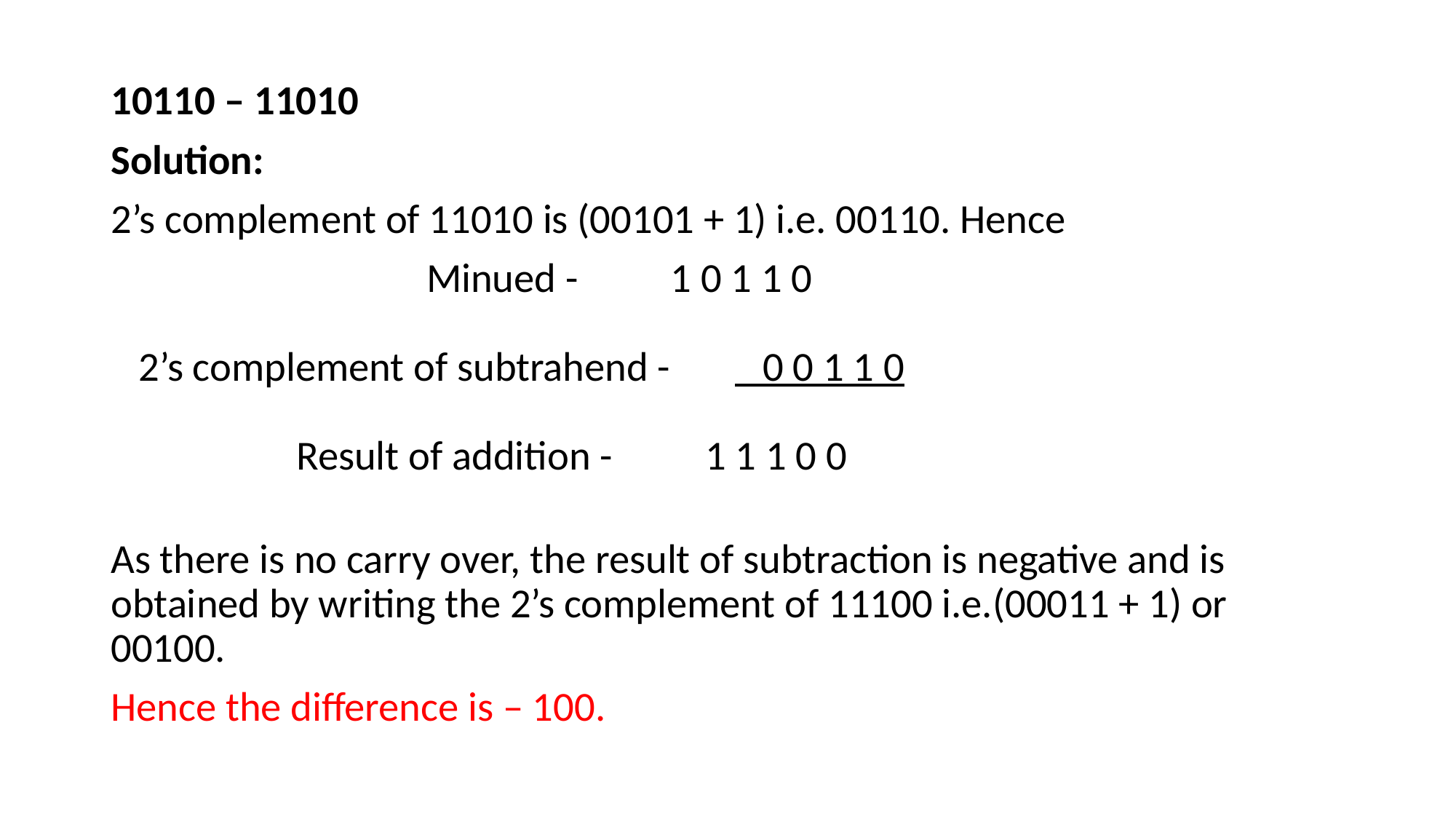

10110 – 11010
Solution:
2’s complement of 11010 is (00101 + 1) i.e. 00110. Hence
                                  Minued -          1 0 1 1 0
   2’s complement of subtrahend -          0 0 1 1 0
                    Result of addition -          1 1 1 0 0
As there is no carry over, the result of subtraction is negative and is obtained by writing the 2’s complement of 11100 i.e.(00011 + 1) or 00100.
Hence the difference is – 100.